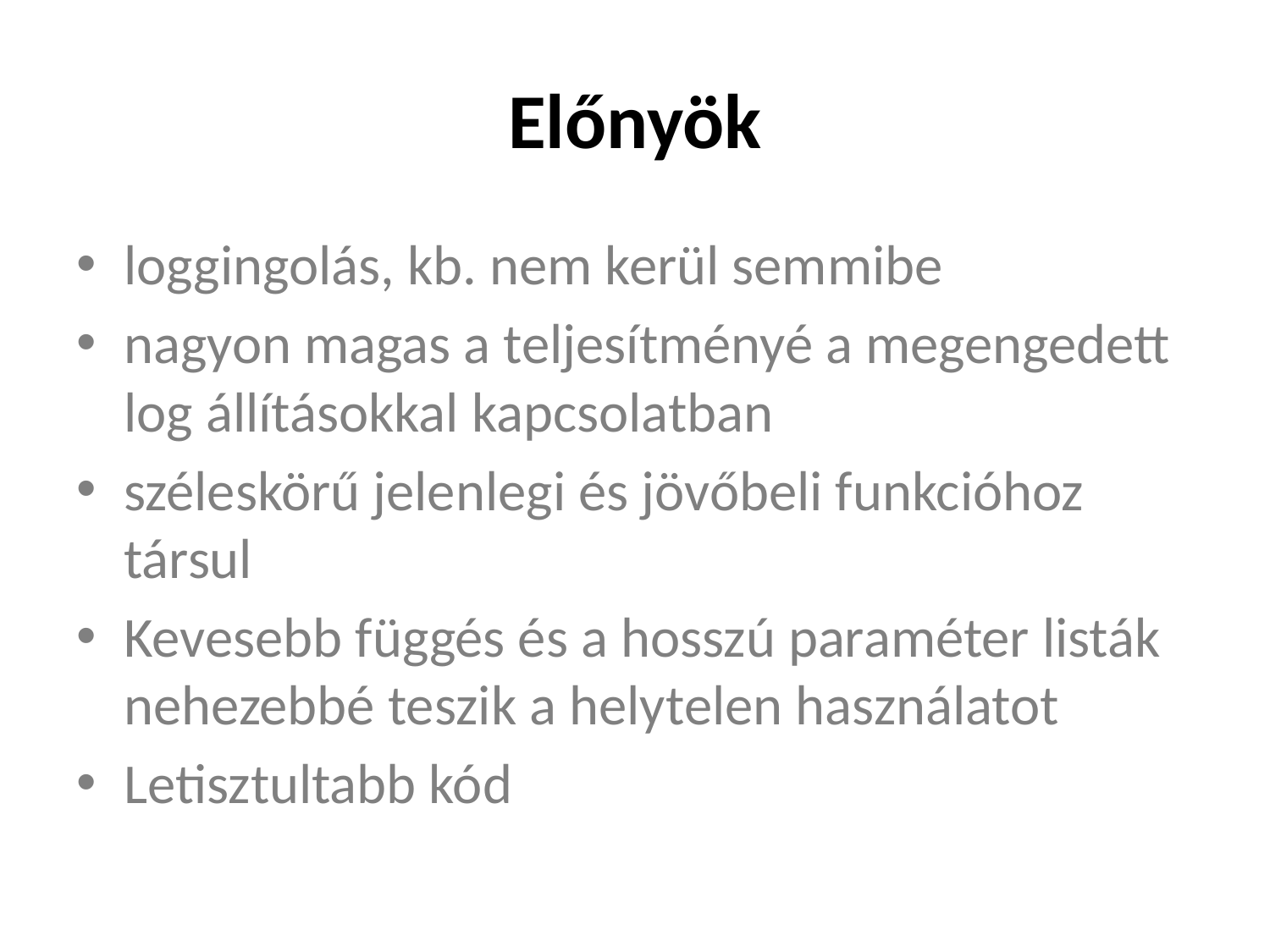

# Előnyök
loggingolás, kb. nem kerül semmibe
nagyon magas a teljesítményé a megengedett log állításokkal kapcsolatban
széleskörű jelenlegi és jövőbeli funkcióhoz társul
Kevesebb függés és a hosszú paraméter listák nehezebbé teszik a helytelen használatot
Letisztultabb kód